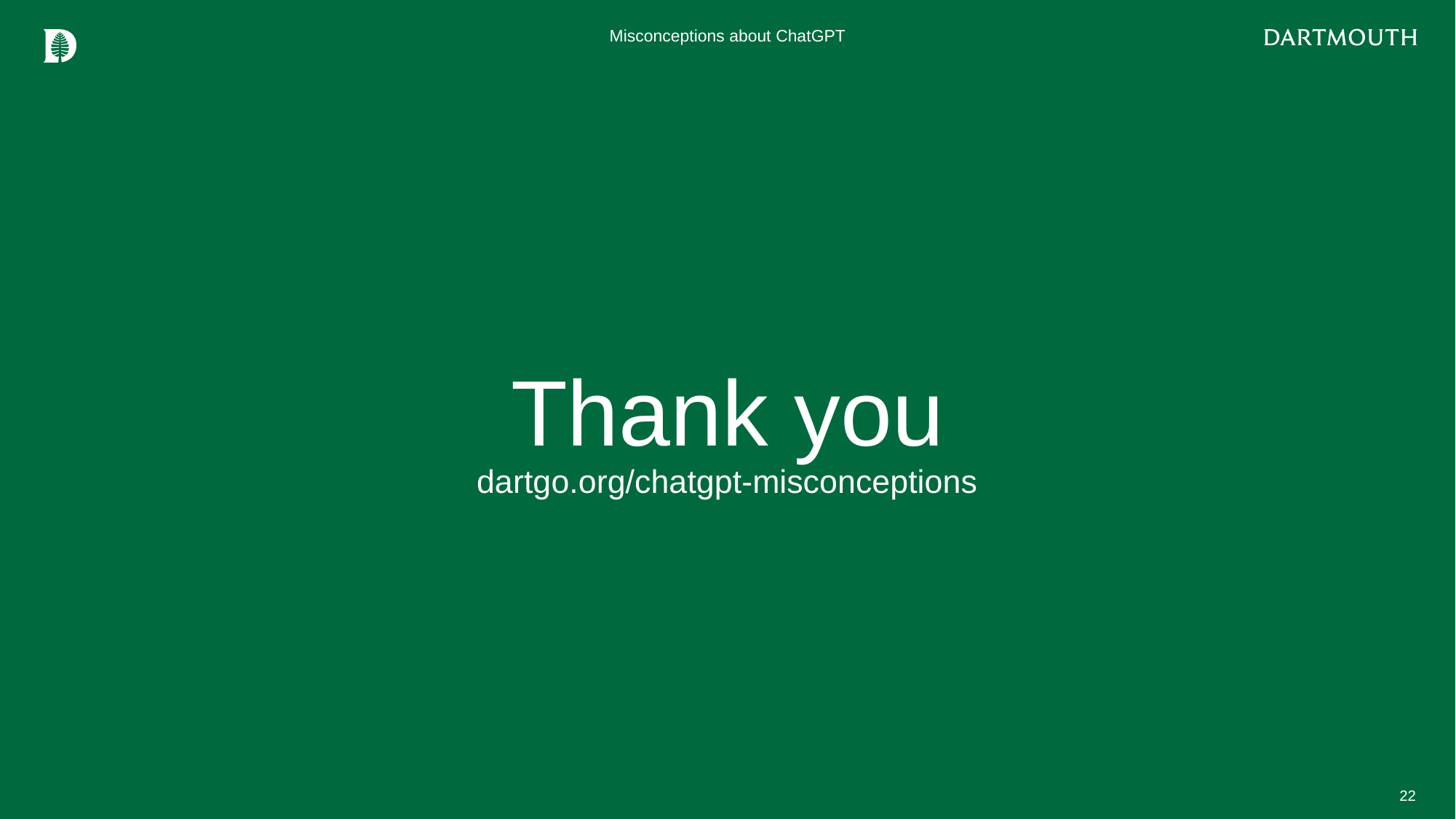

Misconceptions about ChatGPT
# Thank you
dartgo.org/chatgpt-misconceptions
22